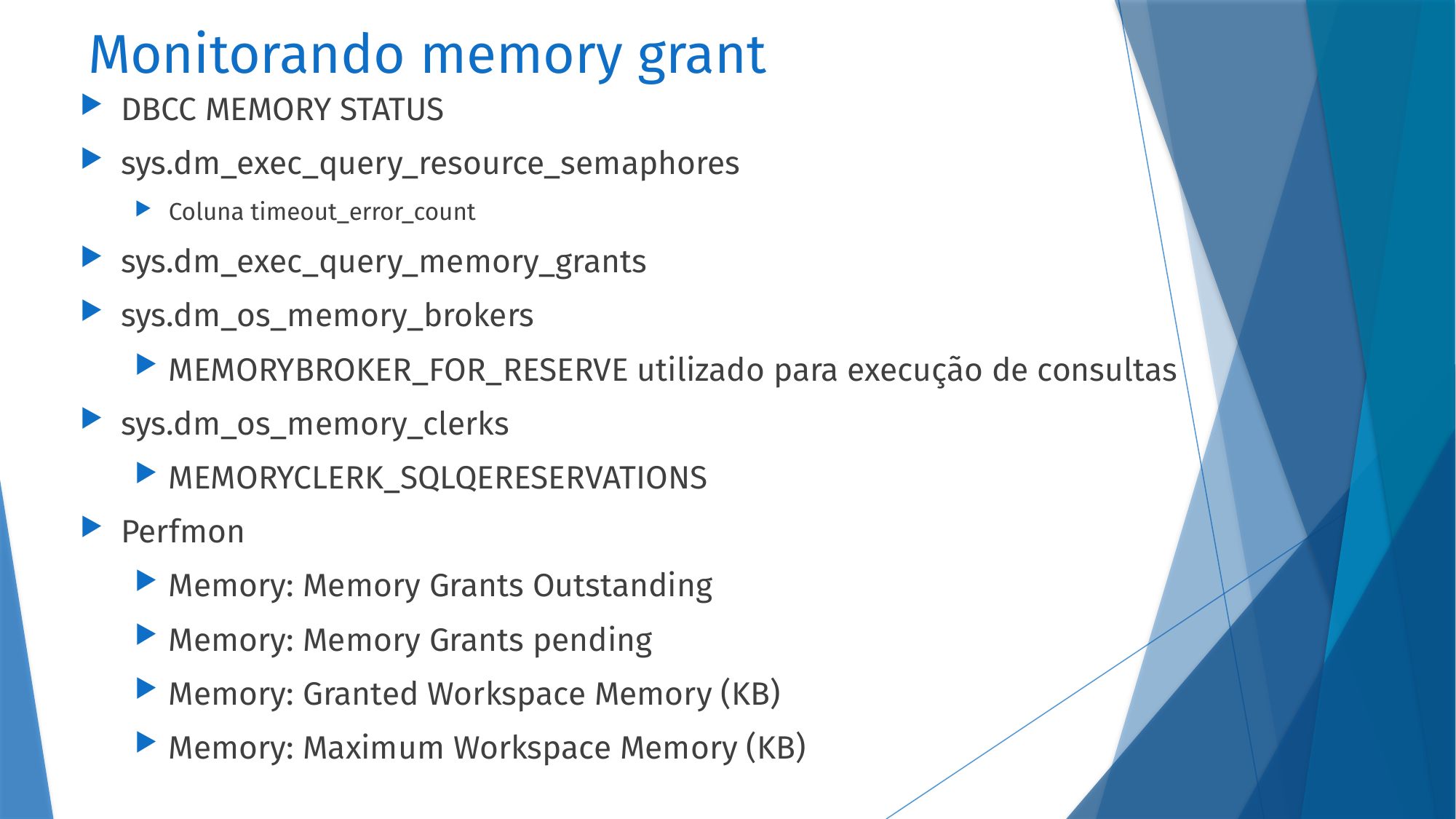

# Monitorando memory grant
DBCC MEMORY STATUS
sys.dm_exec_query_resource_semaphores
Coluna timeout_error_count
sys.dm_exec_query_memory_grants
sys.dm_os_memory_brokers
MEMORYBROKER_FOR_RESERVE utilizado para execução de consultas
sys.dm_os_memory_clerks
MEMORYCLERK_SQLQERESERVATIONS
Perfmon
Memory: Memory Grants Outstanding
Memory: Memory Grants pending
Memory: Granted Workspace Memory (KB)
Memory: Maximum Workspace Memory (KB)